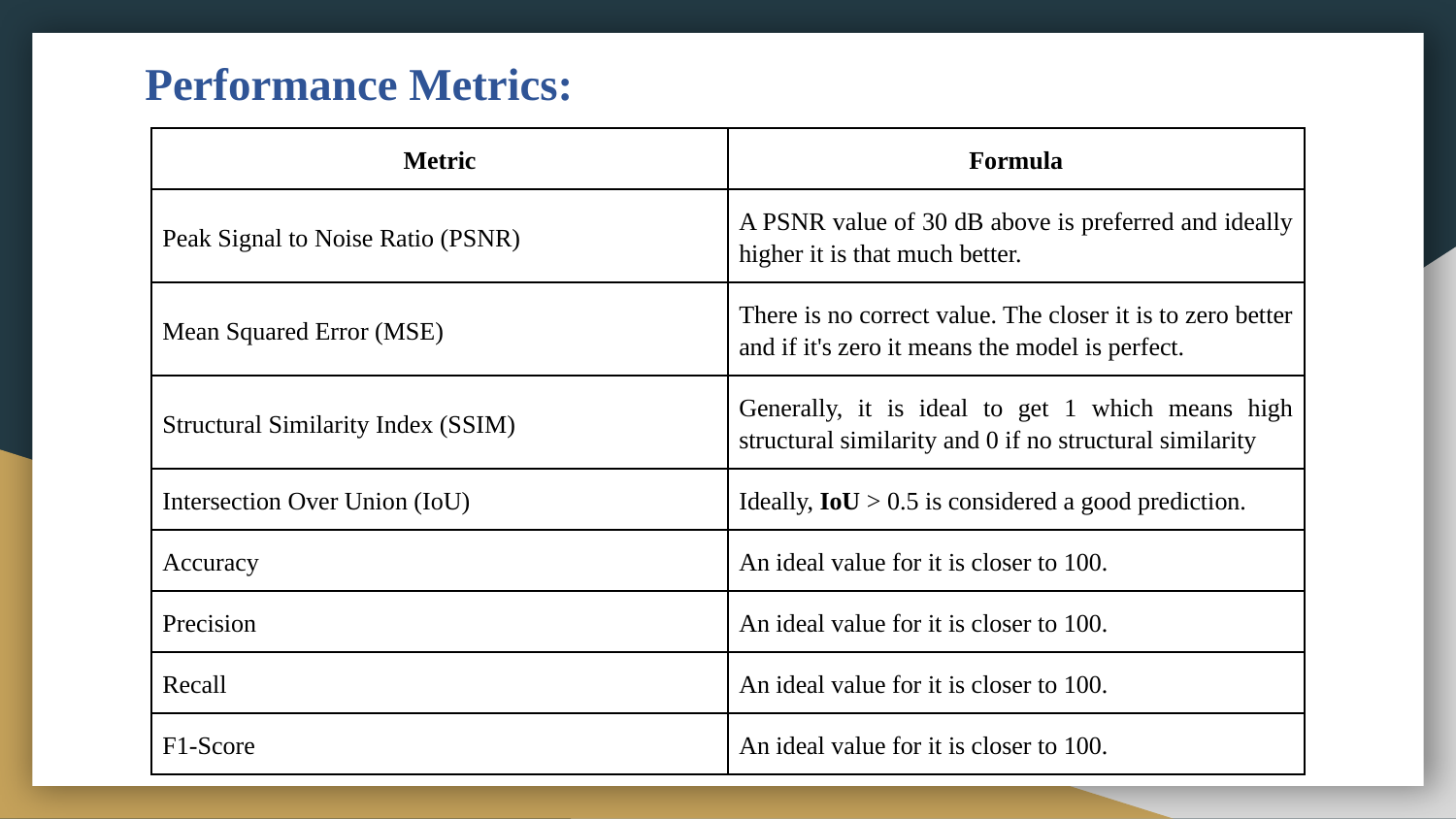

# Performance Metrics:
| Metric | Formula |
| --- | --- |
| Peak Signal to Noise Ratio (PSNR) | A PSNR value of 30 dB above is preferred and ideally higher it is that much better. |
| Mean Squared Error (MSE) | There is no correct value. The closer it is to zero better and if it's zero it means the model is perfect. |
| Structural Similarity Index (SSIM) | Generally, it is ideal to get 1 which means high structural similarity and 0 if no structural similarity |
| Intersection Over Union (IoU) | Ideally, IoU > 0.5 is considered a good prediction. |
| Accuracy | An ideal value for it is closer to 100. |
| Precision | An ideal value for it is closer to 100. |
| Recall | An ideal value for it is closer to 100. |
| F1-Score | An ideal value for it is closer to 100. |